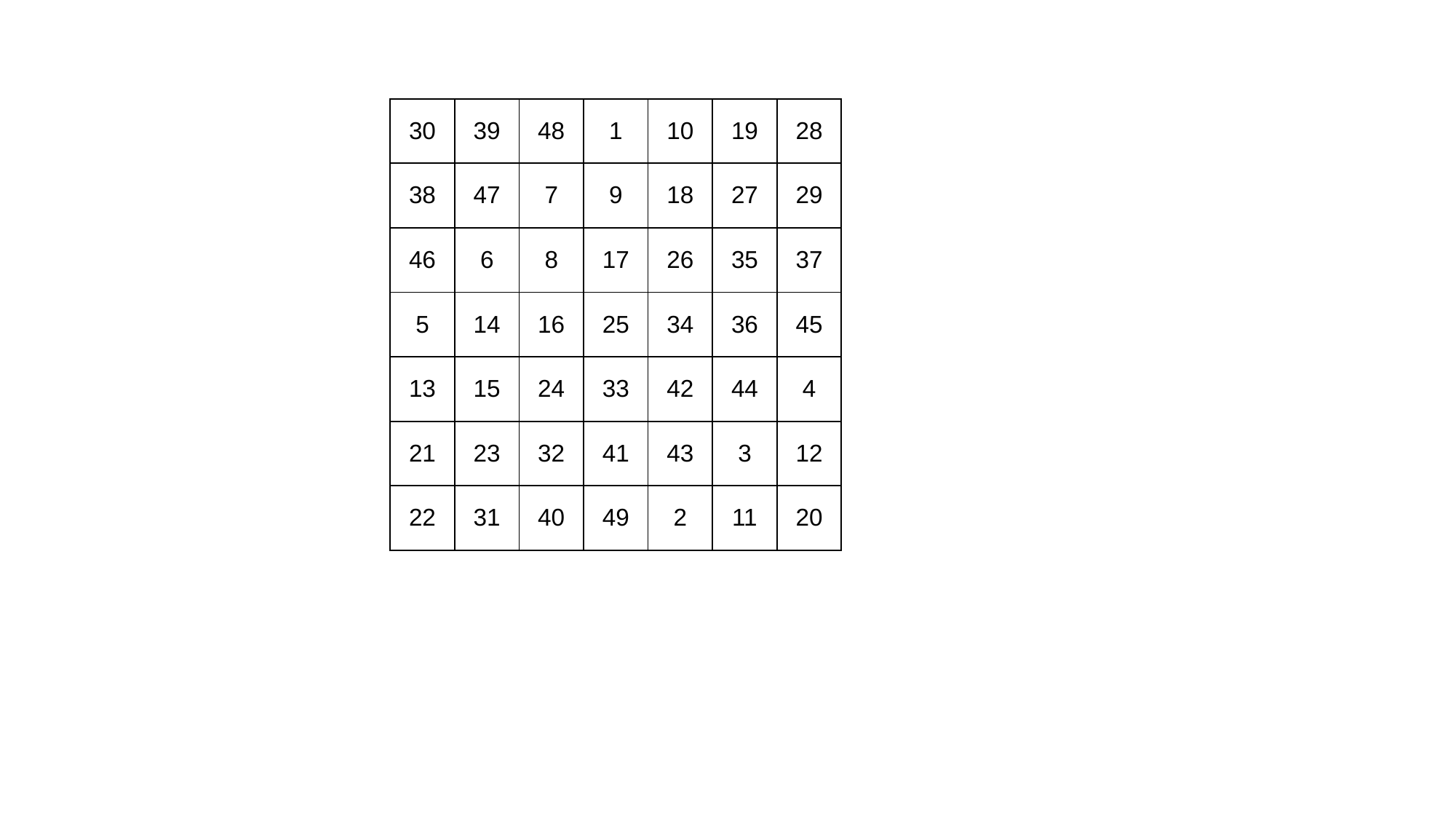

| 30 | 39 | 48 | 1 | 10 | 19 | 28 |
| --- | --- | --- | --- | --- | --- | --- |
| 38 | 47 | 7 | 9 | 18 | 27 | 29 |
| 46 | 6 | 8 | 17 | 26 | 35 | 37 |
| 5 | 14 | 16 | 25 | 34 | 36 | 45 |
| 13 | 15 | 24 | 33 | 42 | 44 | 4 |
| 21 | 23 | 32 | 41 | 43 | 3 | 12 |
| 22 | 31 | 40 | 49 | 2 | 11 | 20 |